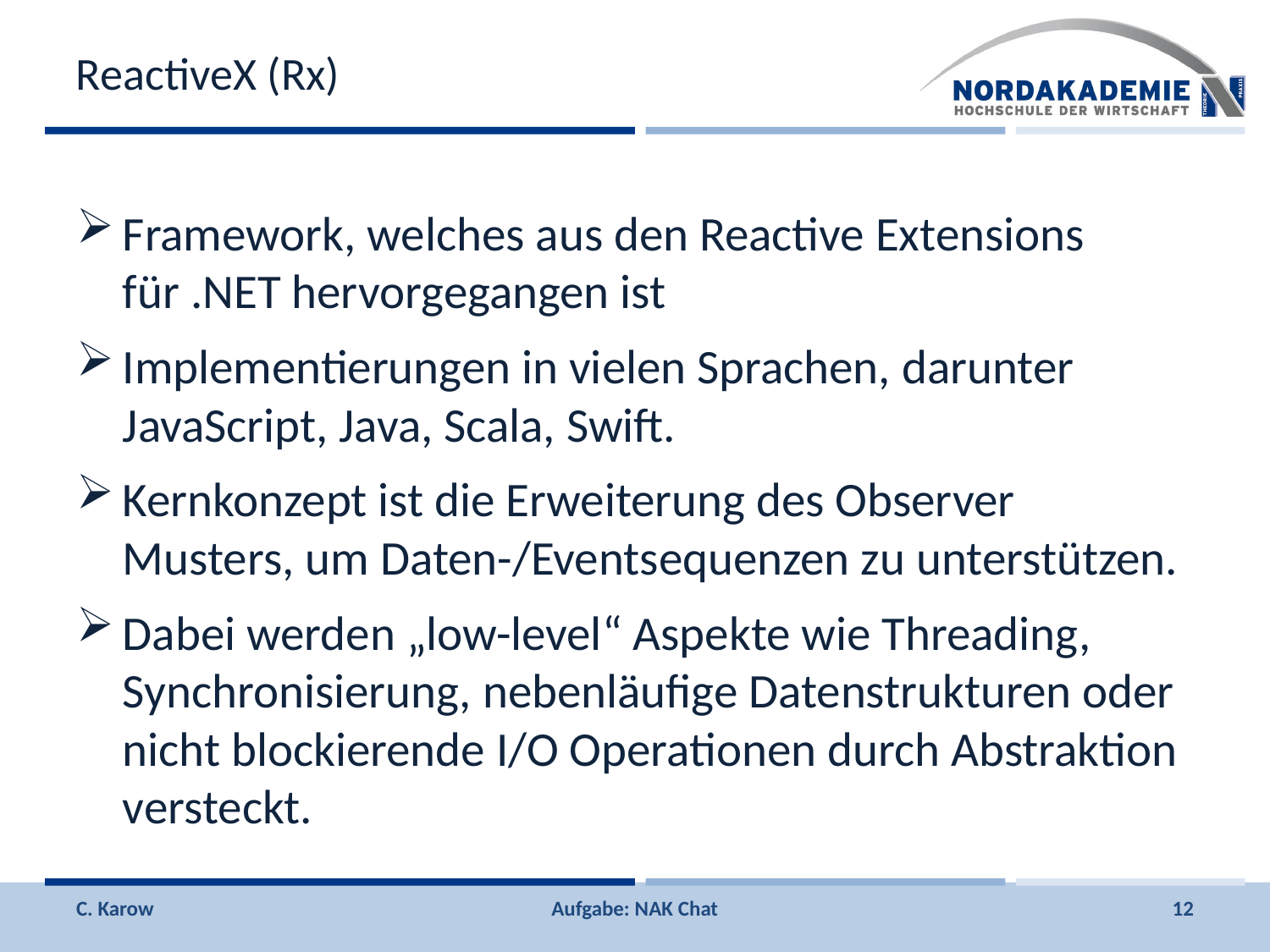

# ReactiveX (Rx)
Framework, welches aus den Reactive Extensions für .NET hervorgegangen ist
Implementierungen in vielen Sprachen, darunter JavaScript, Java, Scala, Swift.
Kernkonzept ist die Erweiterung des Observer Musters, um Daten-/Eventsequenzen zu unterstützen.
Dabei werden „low-level“ Aspekte wie Threading, Synchronisierung, nebenläufige Datenstrukturen oder nicht blockierende I/O Operationen durch Abstraktion versteckt.
C. Karow
Aufgabe: NAK Chat
12